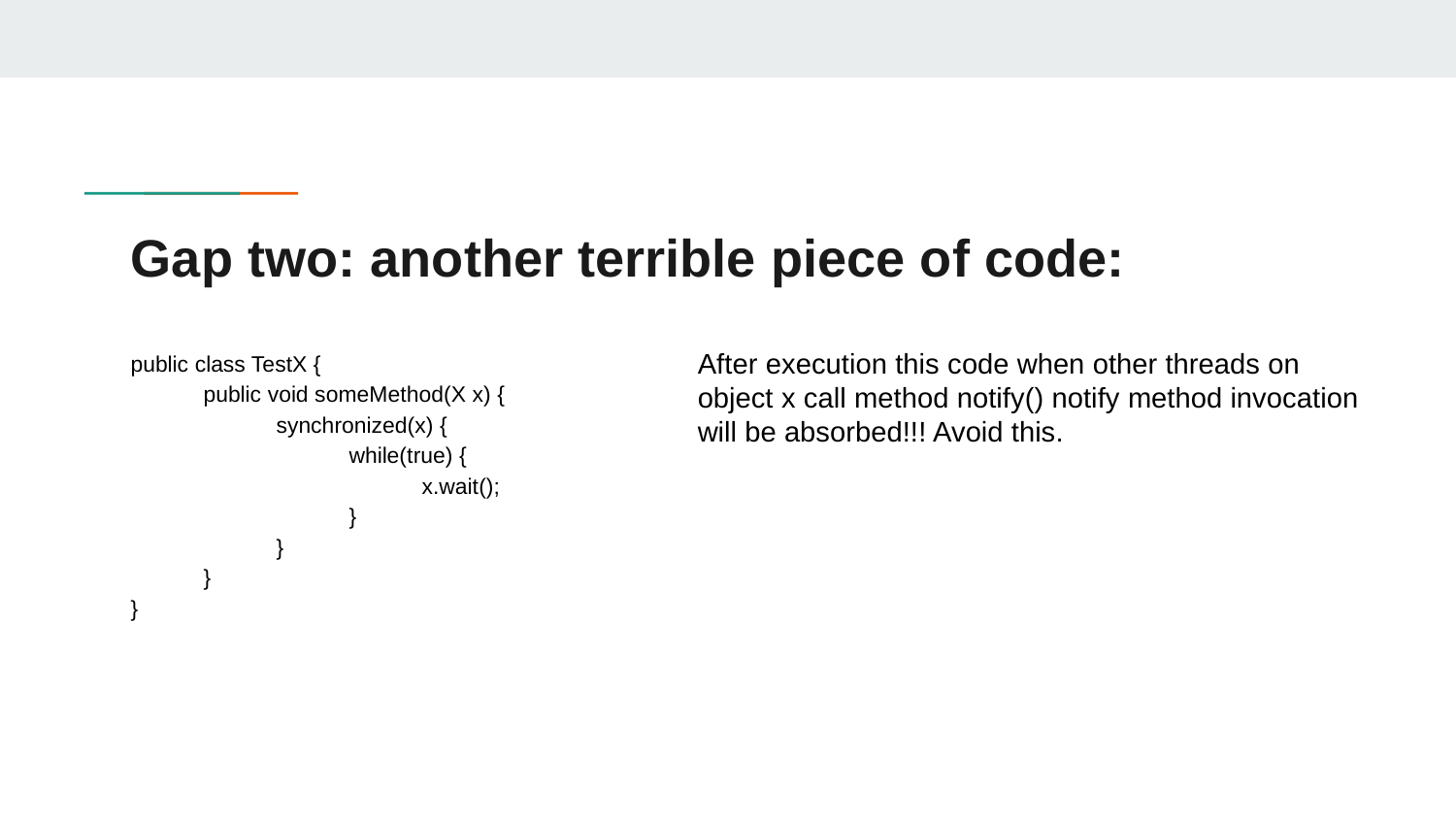

# Gap two: another terrible piece of code:
public class TestX {
public void someMethod(X x) {
synchronized(x) {
while(true) {
x.wait();
}
}
}
}
After execution this code when other threads on object x call method notify() notify method invocation will be absorbed!!! Avoid this.